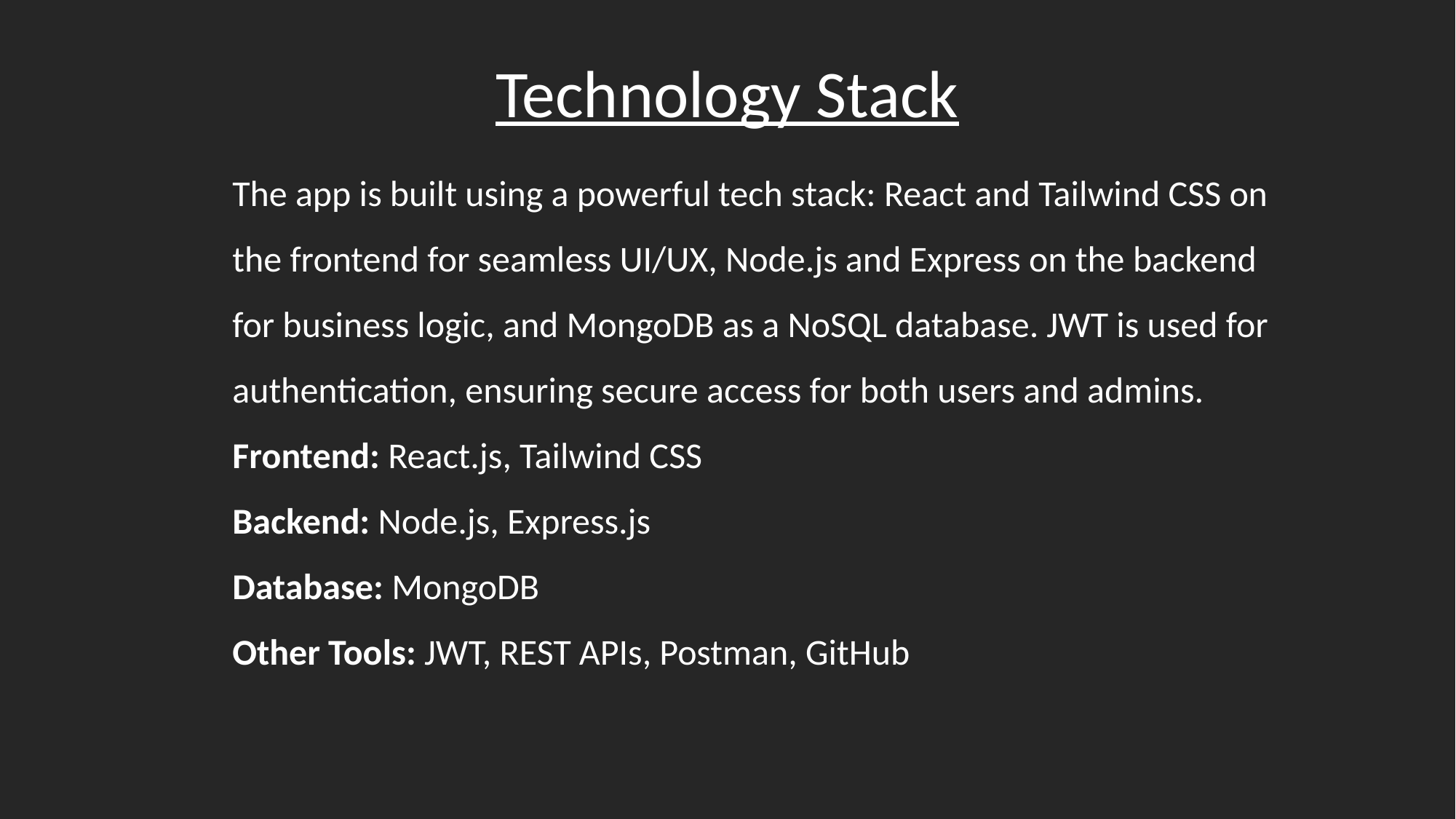

# Technology Stack
The app is built using a powerful tech stack: React and Tailwind CSS on the frontend for seamless UI/UX, Node.js and Express on the backend for business logic, and MongoDB as a NoSQL database. JWT is used for authentication, ensuring secure access for both users and admins.
Frontend: React.js, Tailwind CSS
Backend: Node.js, Express.js
Database: MongoDB
Other Tools: JWT, REST APIs, Postman, GitHub